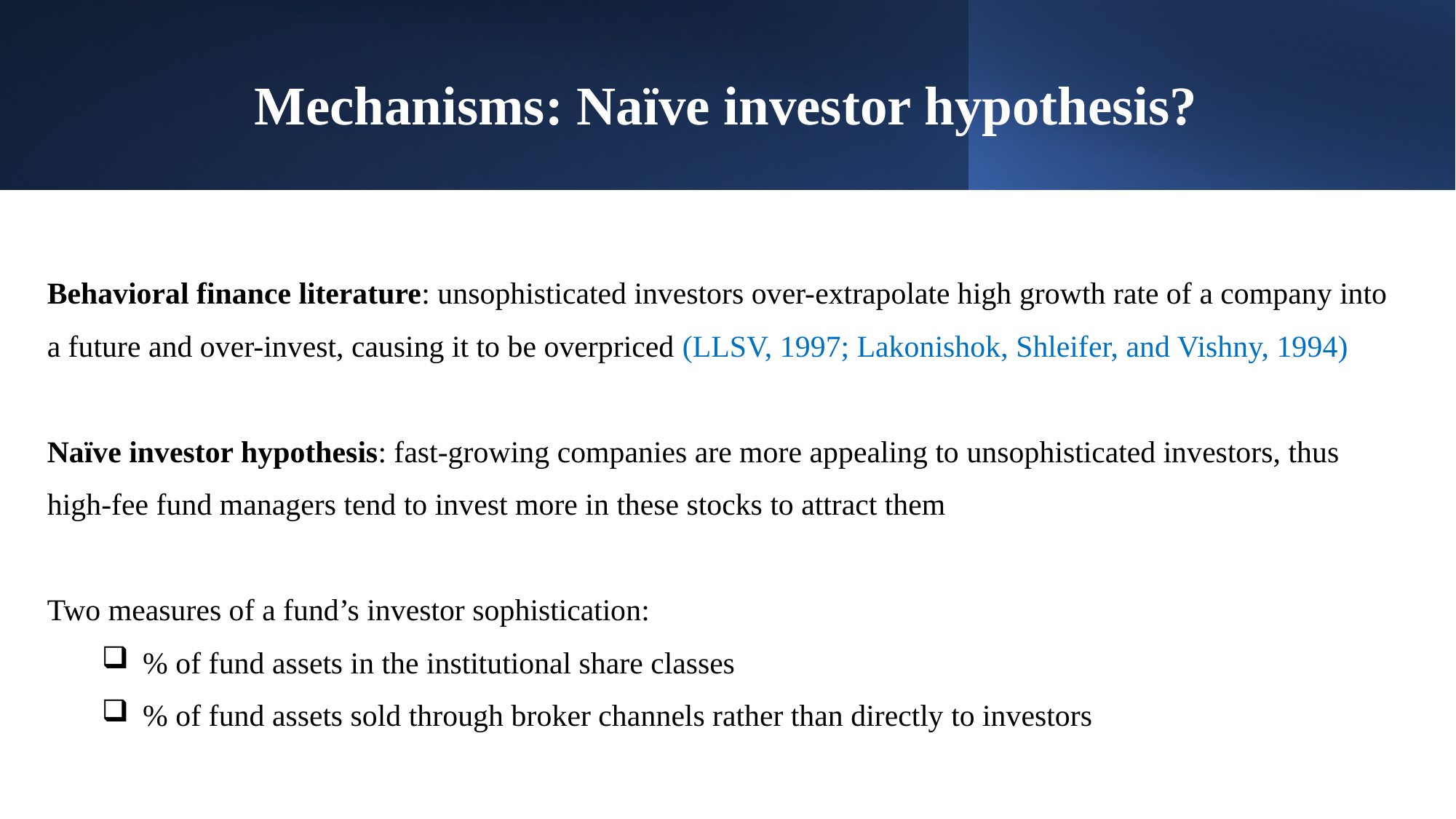

# Mechanisms: Naïve investor hypothesis?
Behavioral finance literature: unsophisticated investors over-extrapolate high growth rate of a company into a future and over-invest, causing it to be overpriced (LLSV, 1997; Lakonishok, Shleifer, and Vishny, 1994)

Naïve investor hypothesis: fast-growing companies are more appealing to unsophisticated investors, thus high-fee fund managers tend to invest more in these stocks to attract them

Two measures of a fund’s investor sophistication:
% of fund assets in the institutional share classes
% of fund assets sold through broker channels rather than directly to investors